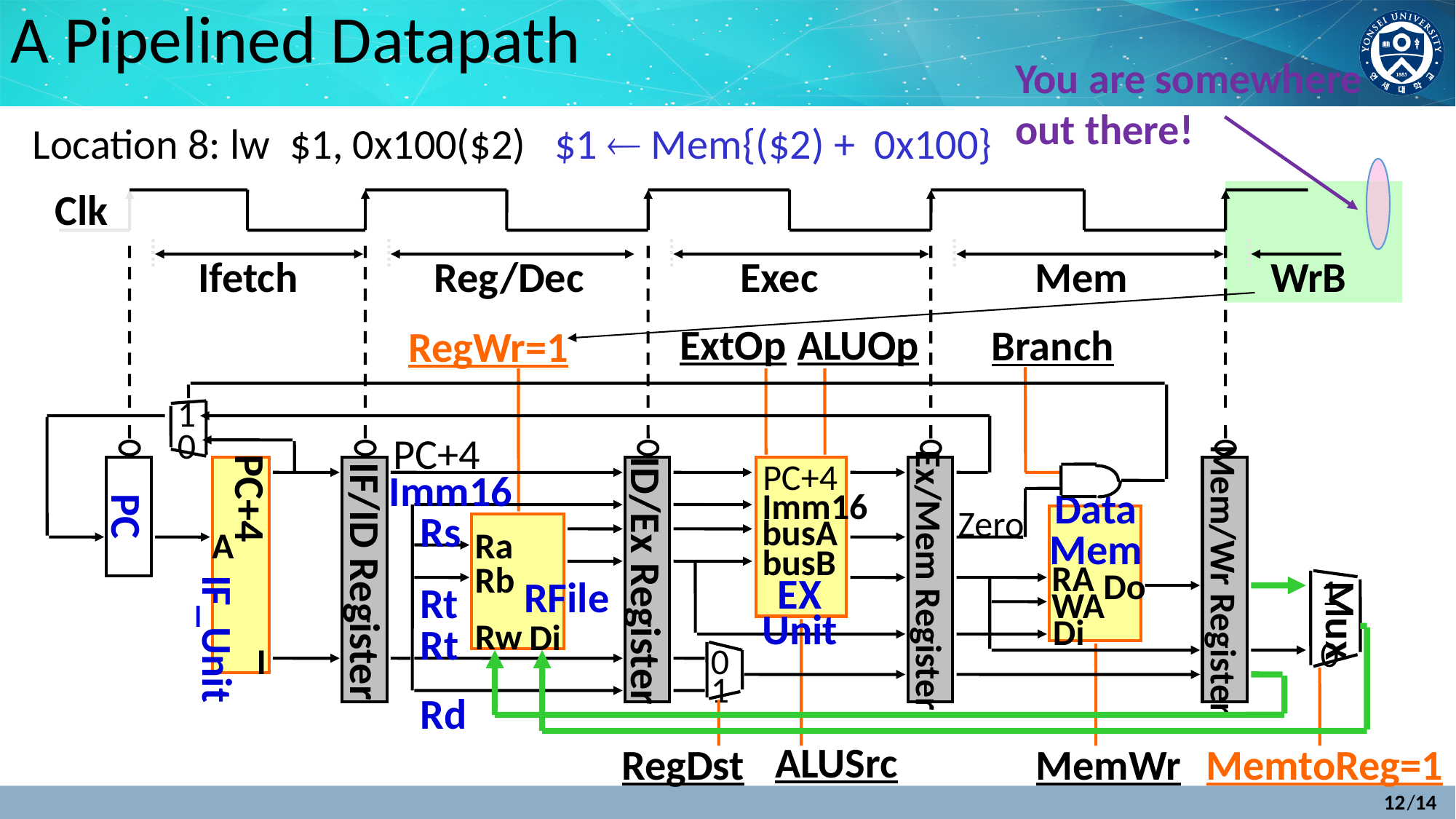

# A Pipelined Datapath
You are somewhere
out there!

Location 8: lw  $1, 0x100($2)   $1 ← Mem{($2) +  0x100}

Clk

Ifetch
Reg/Dec
Exec
Mem
WrB

ExtOp
ALUOp
Branch
RegWr=1

1

0
PC+4

PC+4

Imm16

PC+4

Imm16

PC
Data
Mem

Zero
Rs
busA

A
Ra

busB

ID/Ex Register
RA
IF/ID Register
Rb
Mem/Wr Register
Ex/Mem Register
Exec
Unit
Do

1

Mux
0

RFile
Rt
EX
Unit
WA

Di
IF_Unit
Rw
Di
Rt

I
0

1

Rd

ALUSrc

RegDst
MemWr
MemtoReg=1
12